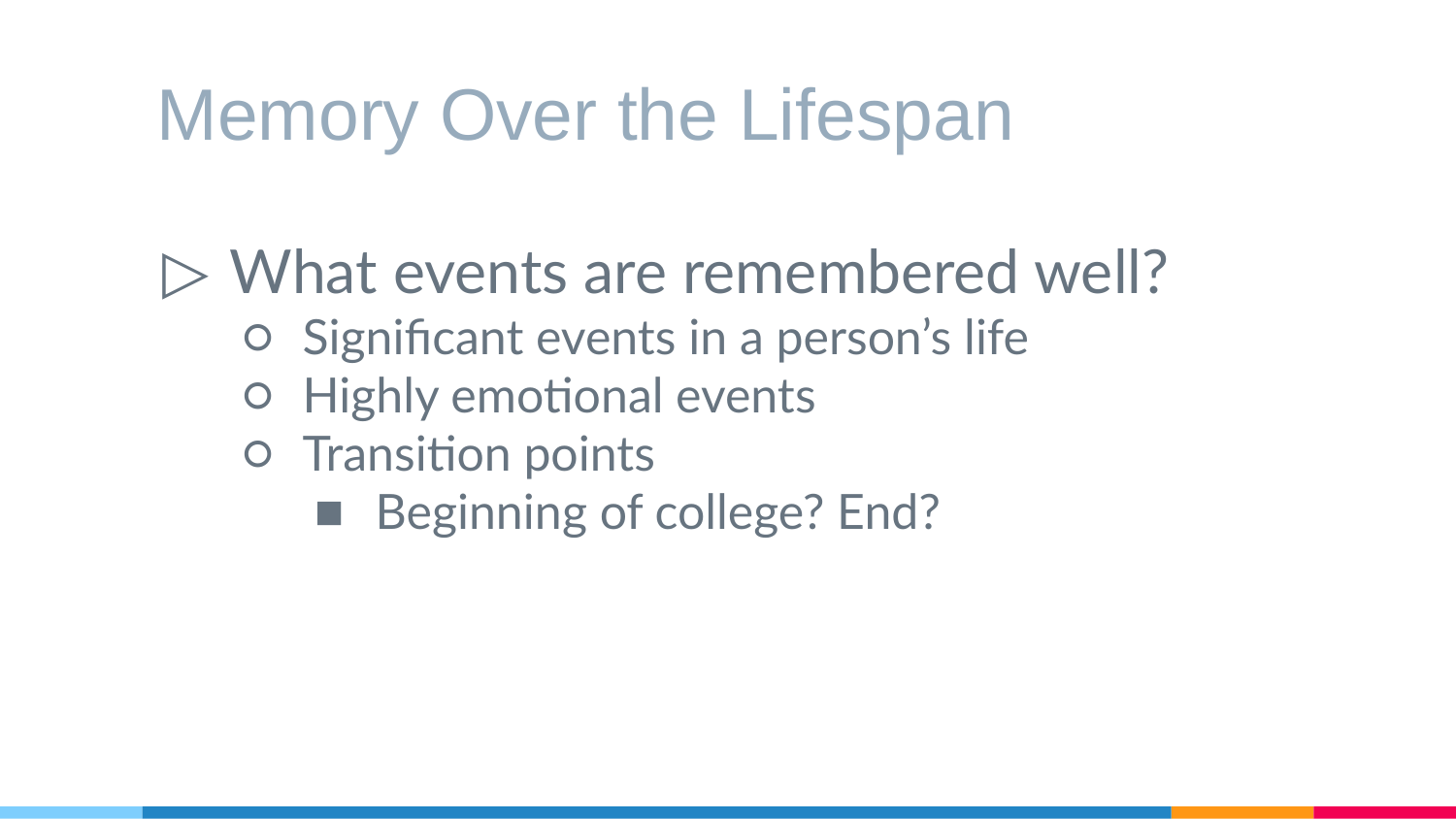

# Memory Over the Lifespan
What events are remembered well?
Significant events in a person’s life
Highly emotional events
Transition points
Beginning of college? End?